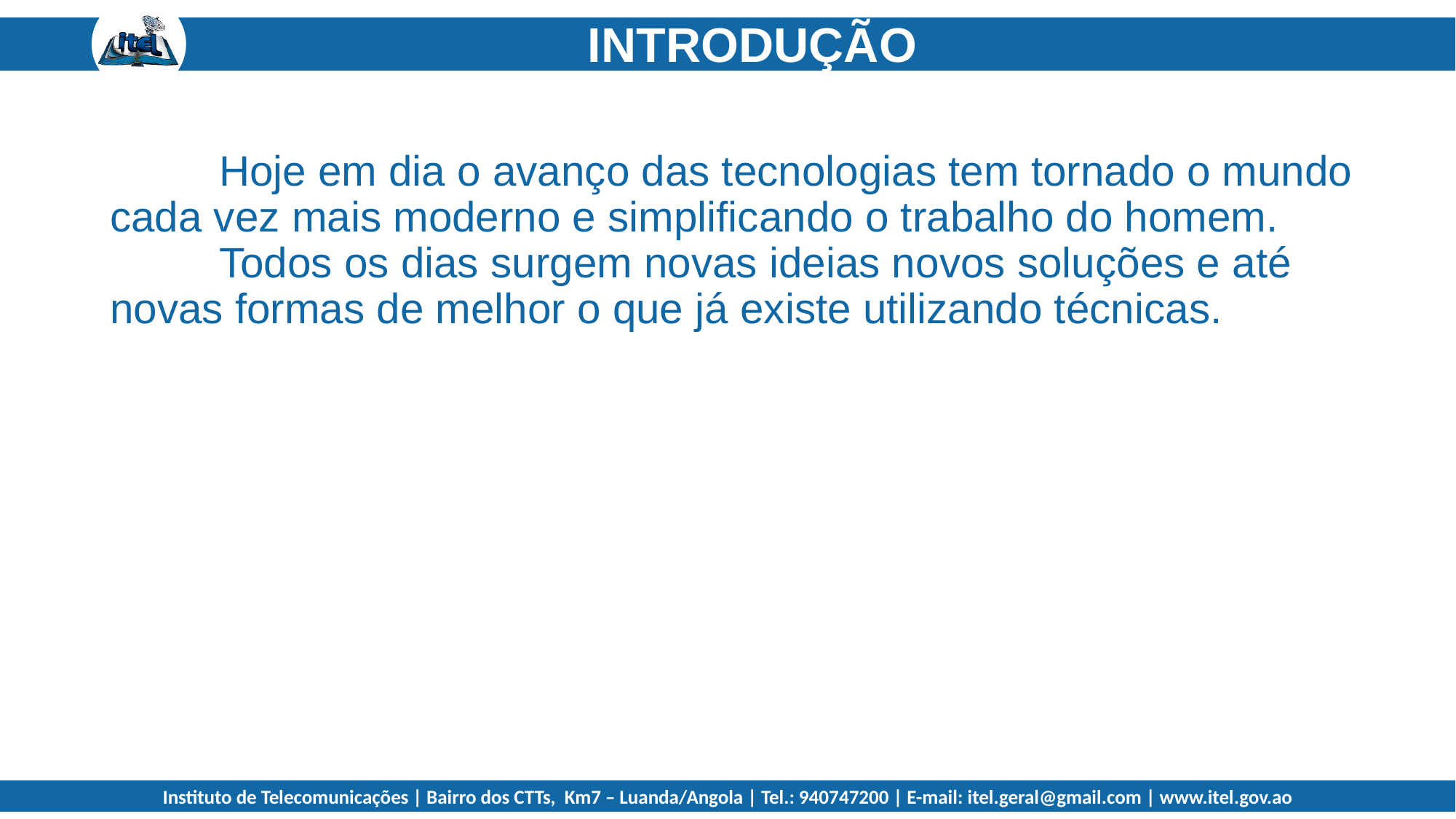

INTRODUÇÃO
# Hoje em dia o avanço das tecnologias tem tornado o mundo cada vez mais moderno e simplificando o trabalho do homem. Todos os dias surgem novas ideias novos soluções e até novas formas de melhor o que já existe utilizando técnicas.